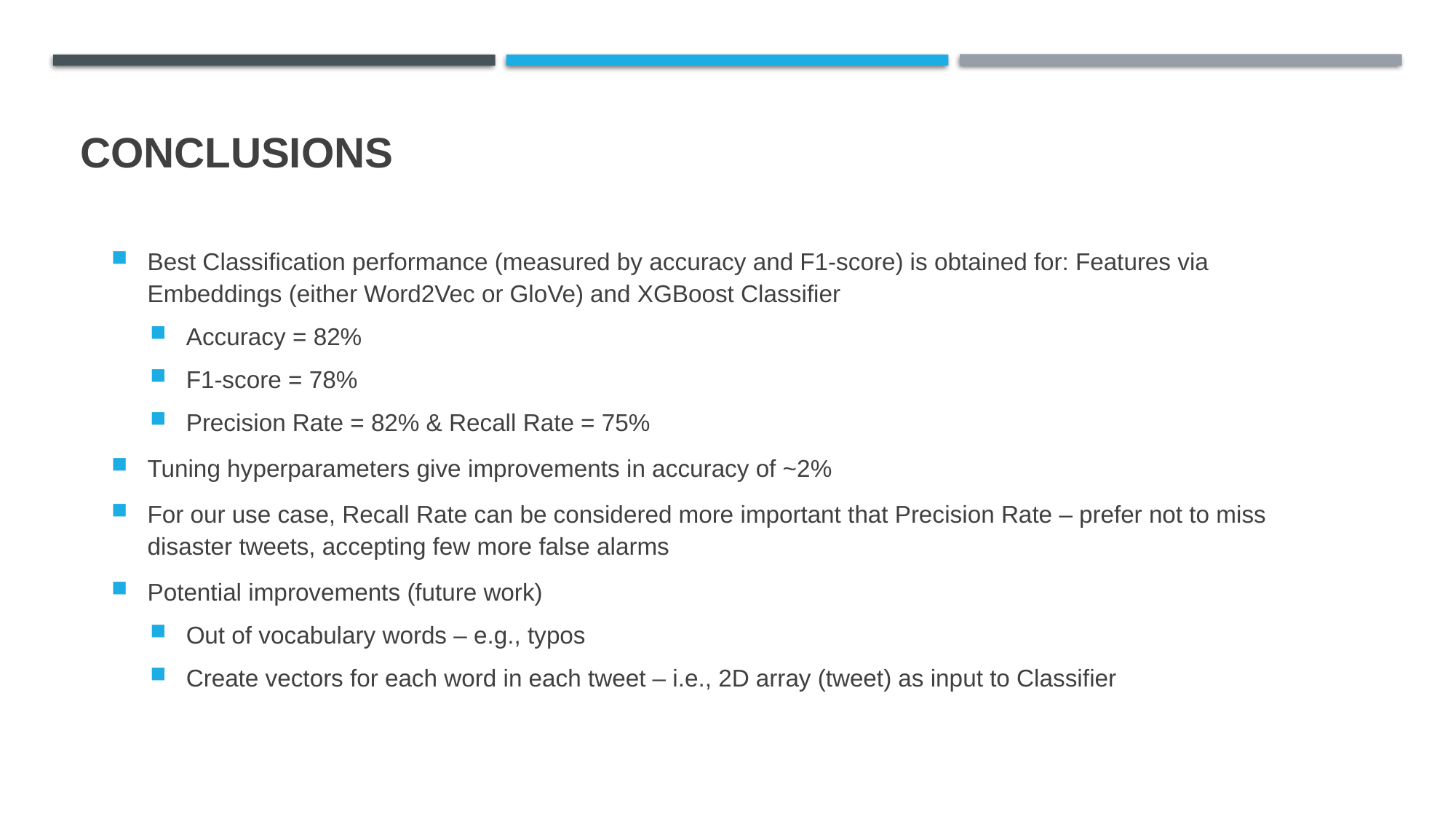

# Conclusions
Best Classification performance (measured by accuracy and F1-score) is obtained for: Features via Embeddings (either Word2Vec or GloVe) and XGBoost Classifier
Accuracy = 82%
F1-score = 78%
Precision Rate = 82% & Recall Rate = 75%
Tuning hyperparameters give improvements in accuracy of ~2%
For our use case, Recall Rate can be considered more important that Precision Rate – prefer not to miss disaster tweets, accepting few more false alarms
Potential improvements (future work)
Out of vocabulary words – e.g., typos
Create vectors for each word in each tweet – i.e., 2D array (tweet) as input to Classifier